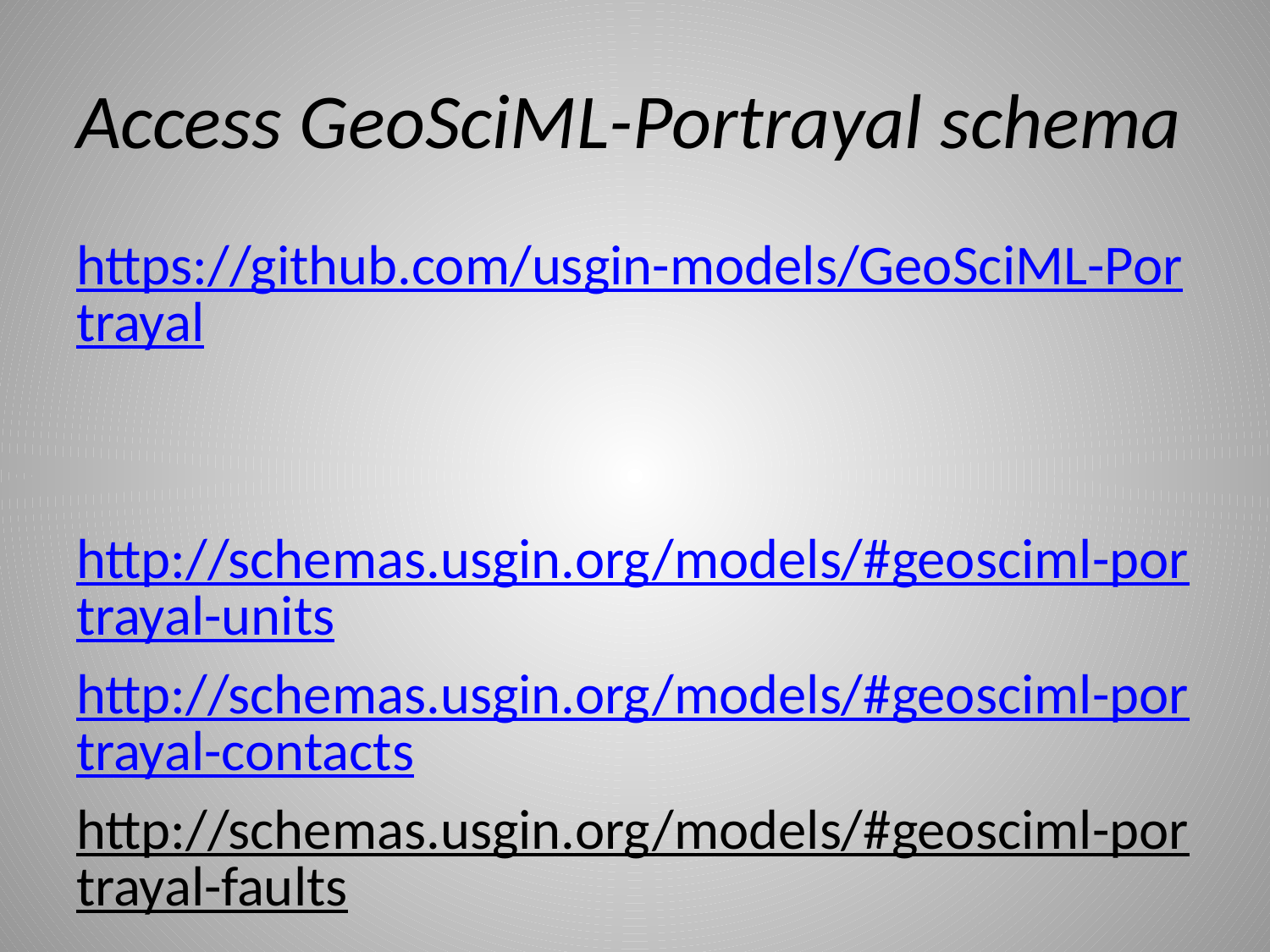

# Access GeoSciML-Portrayal schema
https://github.com/usgin-models/GeoSciML-Portrayal

http://schemas.usgin.org/models/#geosciml-portrayal-units
http://schemas.usgin.org/models/#geosciml-portrayal-contacts
http://schemas.usgin.org/models/#geosciml-portrayal-faults